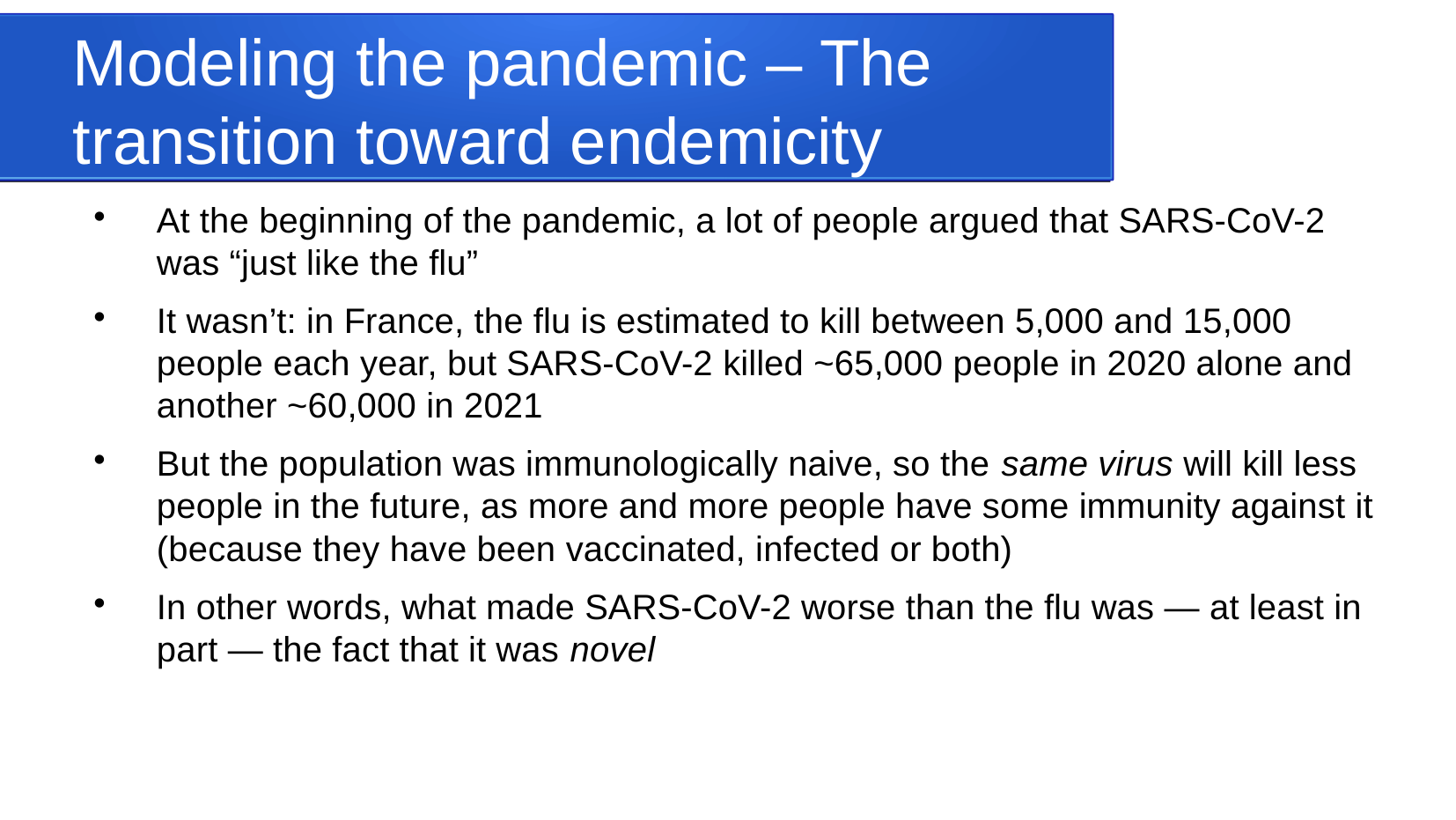

Modeling the pandemic – The transition toward endemicity
At the beginning of the pandemic, a lot of people argued that SARS-CoV-2 was “just like the flu”
It wasn’t: in France, the flu is estimated to kill between 5,000 and 15,000 people each year, but SARS-CoV-2 killed ~65,000 people in 2020 alone and another ~60,000 in 2021
But the population was immunologically naive, so the same virus will kill less people in the future, as more and more people have some immunity against it (because they have been vaccinated, infected or both)
In other words, what made SARS-CoV-2 worse than the flu was — at least in part — the fact that it was novel